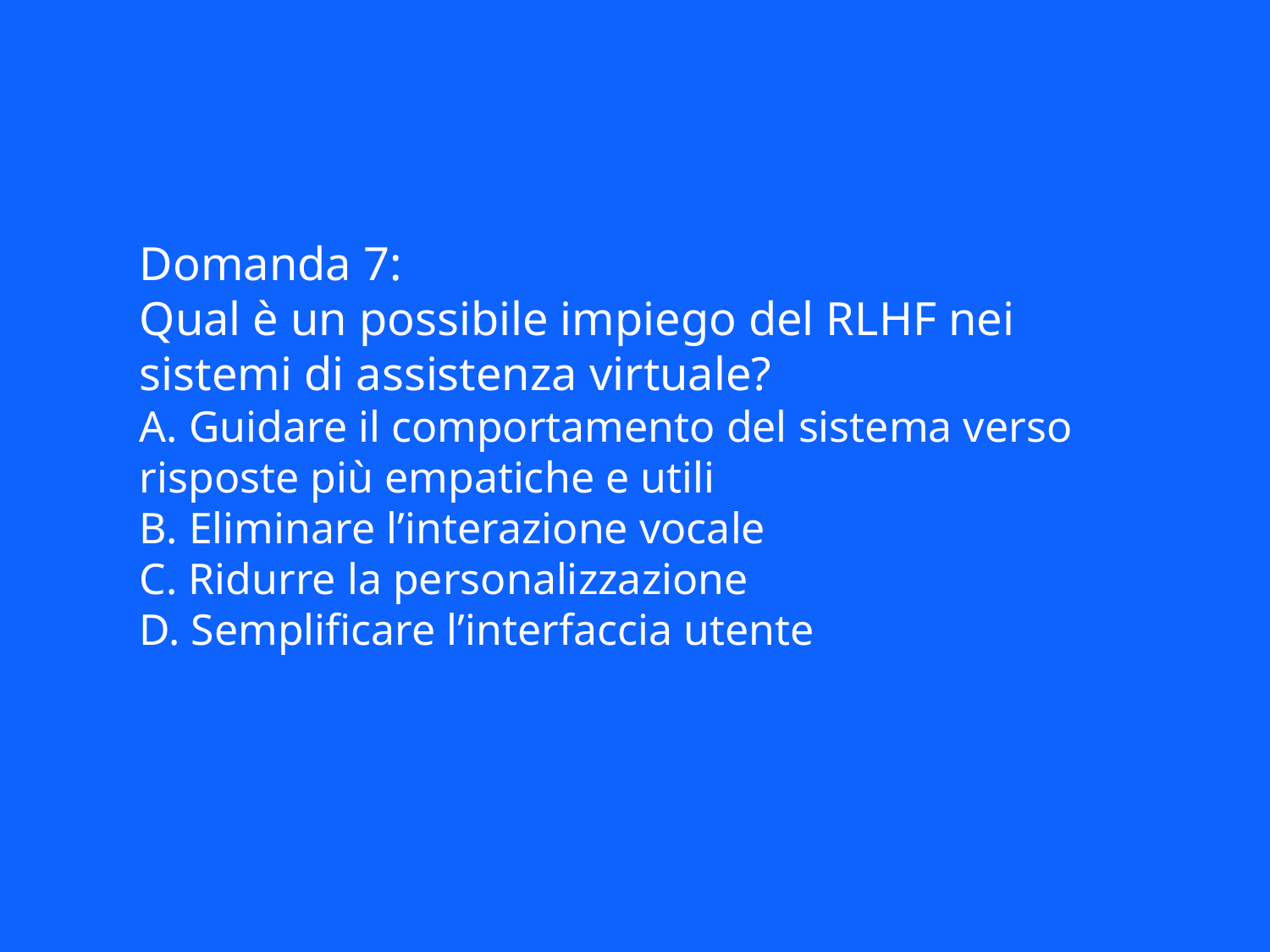

Domanda 7:
Qual è un possibile impiego del RLHF nei sistemi di assistenza virtuale?
A. Guidare il comportamento del sistema verso risposte più empatiche e utili
B. Eliminare l’interazione vocale
C. Ridurre la personalizzazione
D. Semplificare l’interfaccia utente